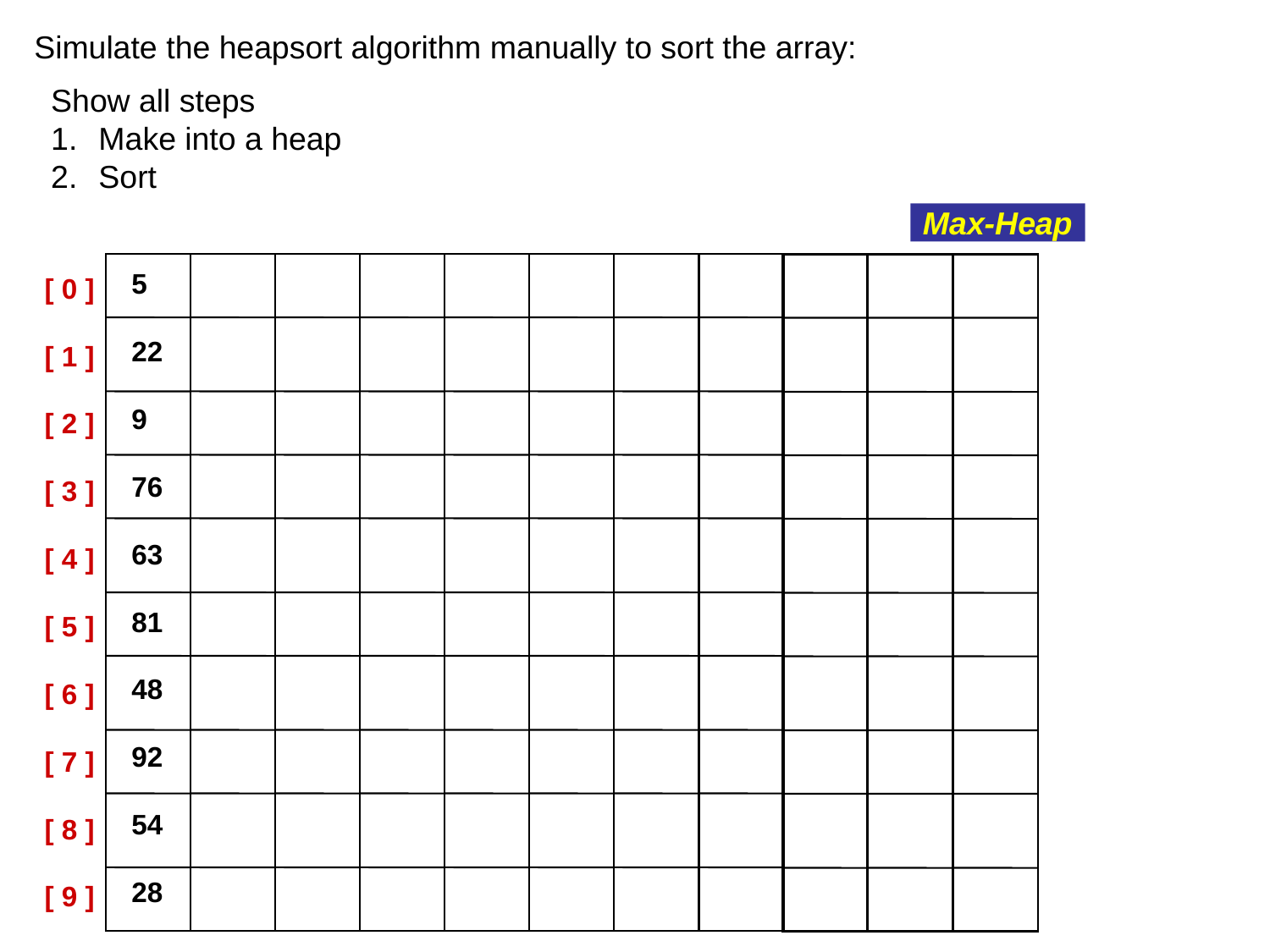

Simulate the heapsort algorithm manually to sort the array:
Show all steps
Make into a heap
Sort
Max-Heap

5

22

9

76

63

81

48

92

54

28
[ 0 ]

[ 1 ]

[ 2 ]

[ 3 ]

[ 4 ]

[ 5 ]

[ 6 ]

[ 7 ]

[ 8 ]

[ 9 ]